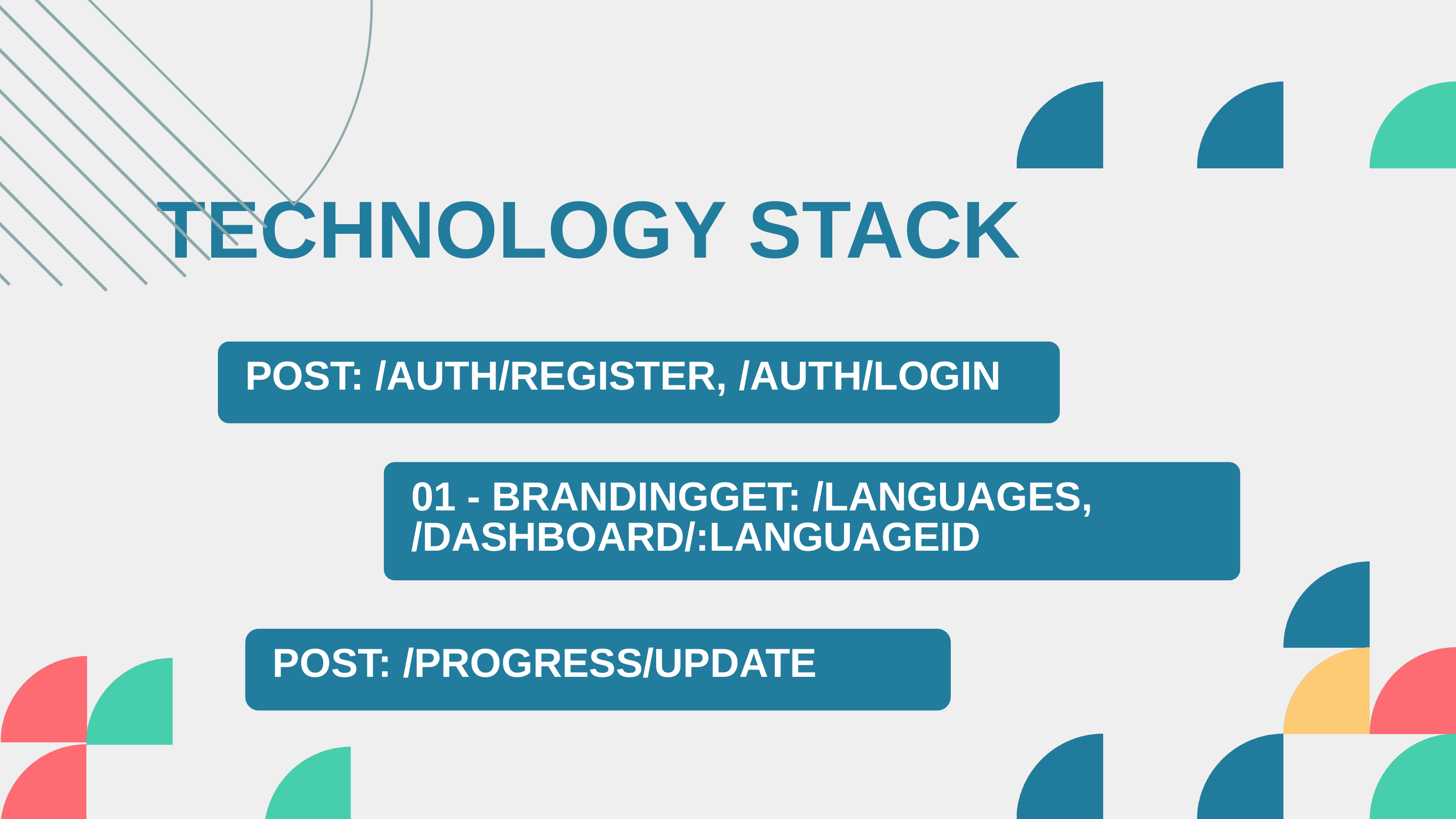

TECHNOLOGY STACK

POST: /AUTH/REGISTER, /AUTH/LOGIN

01 - BRANDINGGET: /LANGUAGES, /DASHBOARD/:LANGUAGEID

POST: /PROGRESS/UPDATE